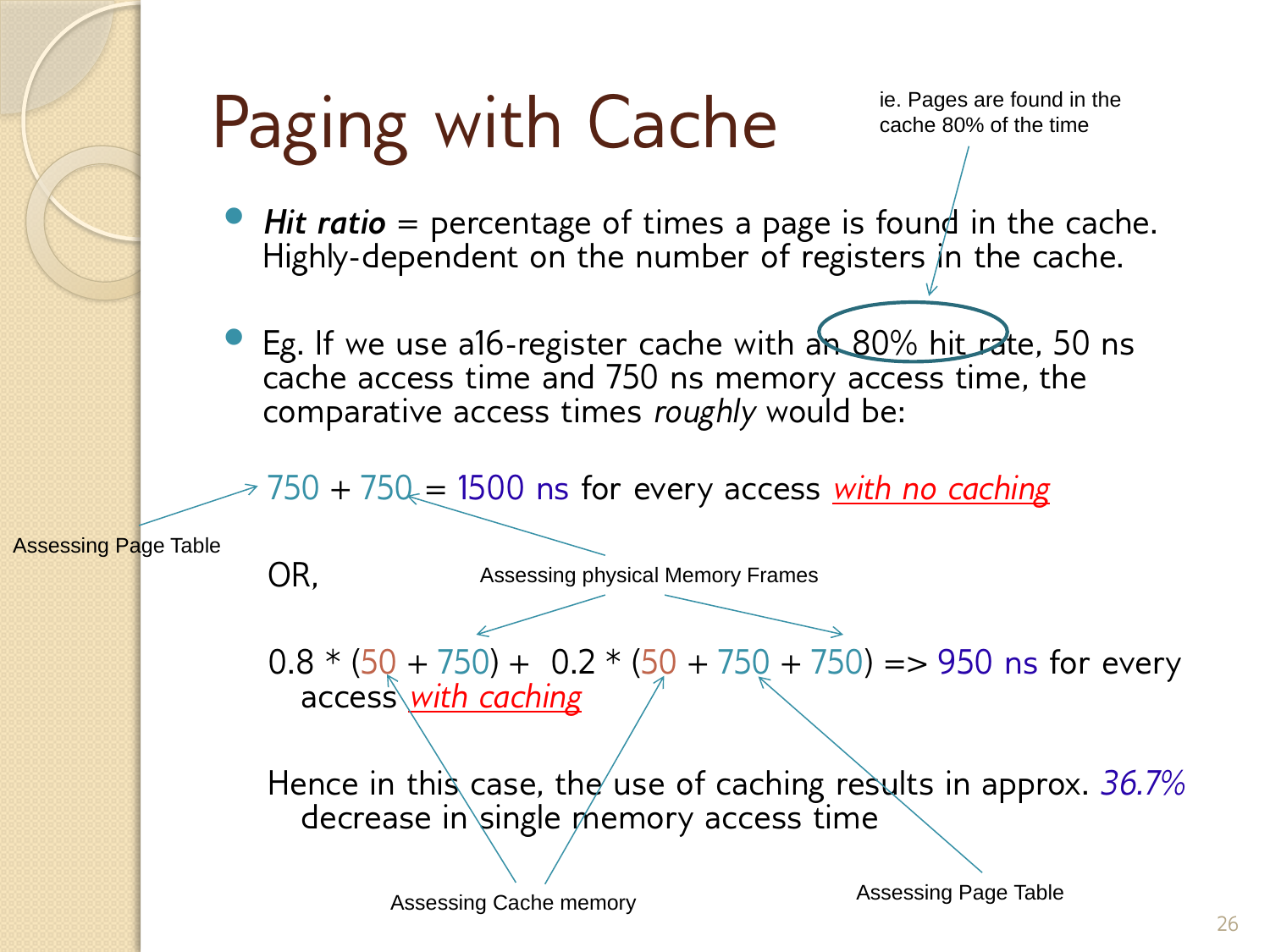

# Paging with Cache
ie. Pages are found in the
cache 80% of the time
Hit ratio = percentage of times a page is found in the cache. Highly-dependent on the number of registers in the cache.
Eg. If we use a16-register cache with an 80% hit rate, 50 ns cache access time and 750 ns memory access time, the comparative access times roughly would be:
750 + 750 = 1500 ns for every access with no caching

OR,

0.8 * (50 + 750) +  0.2 * (50 + 750 + 750) => 950 ns for every access with caching

Hence in this case, the use of caching results in approx. 36.7% decrease in single memory access time

Assessing Page Table
Assessing physical Memory Frames
Assessing Page Table
26
Assessing Cache memory